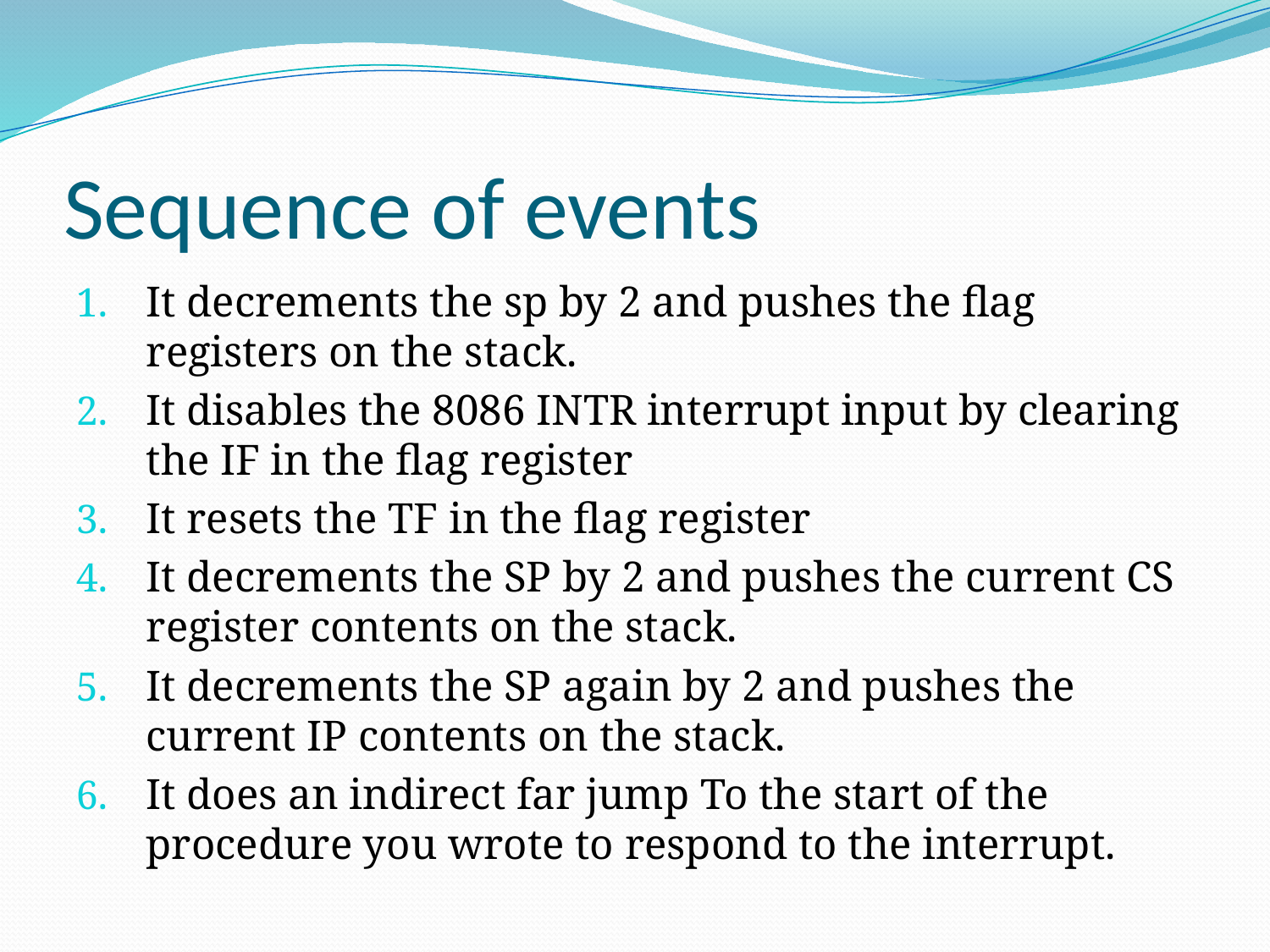

# Sequence of events
It decrements the sp by 2 and pushes the flag registers on the stack.
It disables the 8086 INTR interrupt input by clearing the IF in the flag register
It resets the TF in the flag register
It decrements the SP by 2 and pushes the current CS register contents on the stack.
It decrements the SP again by 2 and pushes the current IP contents on the stack.
It does an indirect far jump To the start of the procedure you wrote to respond to the interrupt.